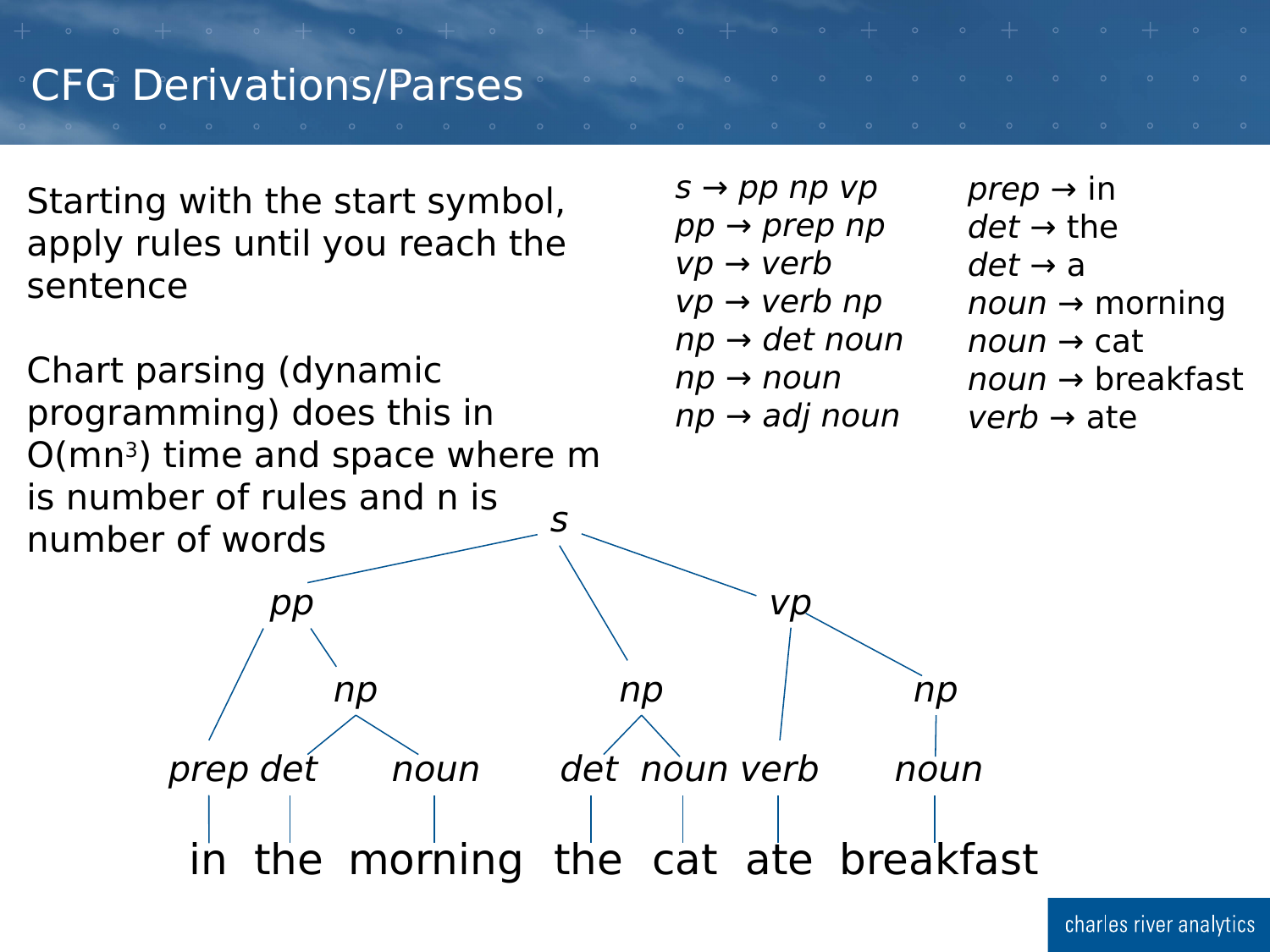

# CFG Derivations/Parses
s → pp np vp
pp → prep np
vp → verb
vp → verb np
np → det noun
np → noun
np → adj noun
prep → in
det → the
det → a
noun → morning
noun → cat
noun → breakfast
verb → ate
Starting with the start symbol, apply rules until you reach the sentence

Chart parsing (dynamic programming) does this in O(mn3) time and space where m is number of rules and n is number of words
s
pp
vp
np
np
np
prep
det
noun
det
noun
verb
noun
in
the
morning
the
cat
ate
breakfast